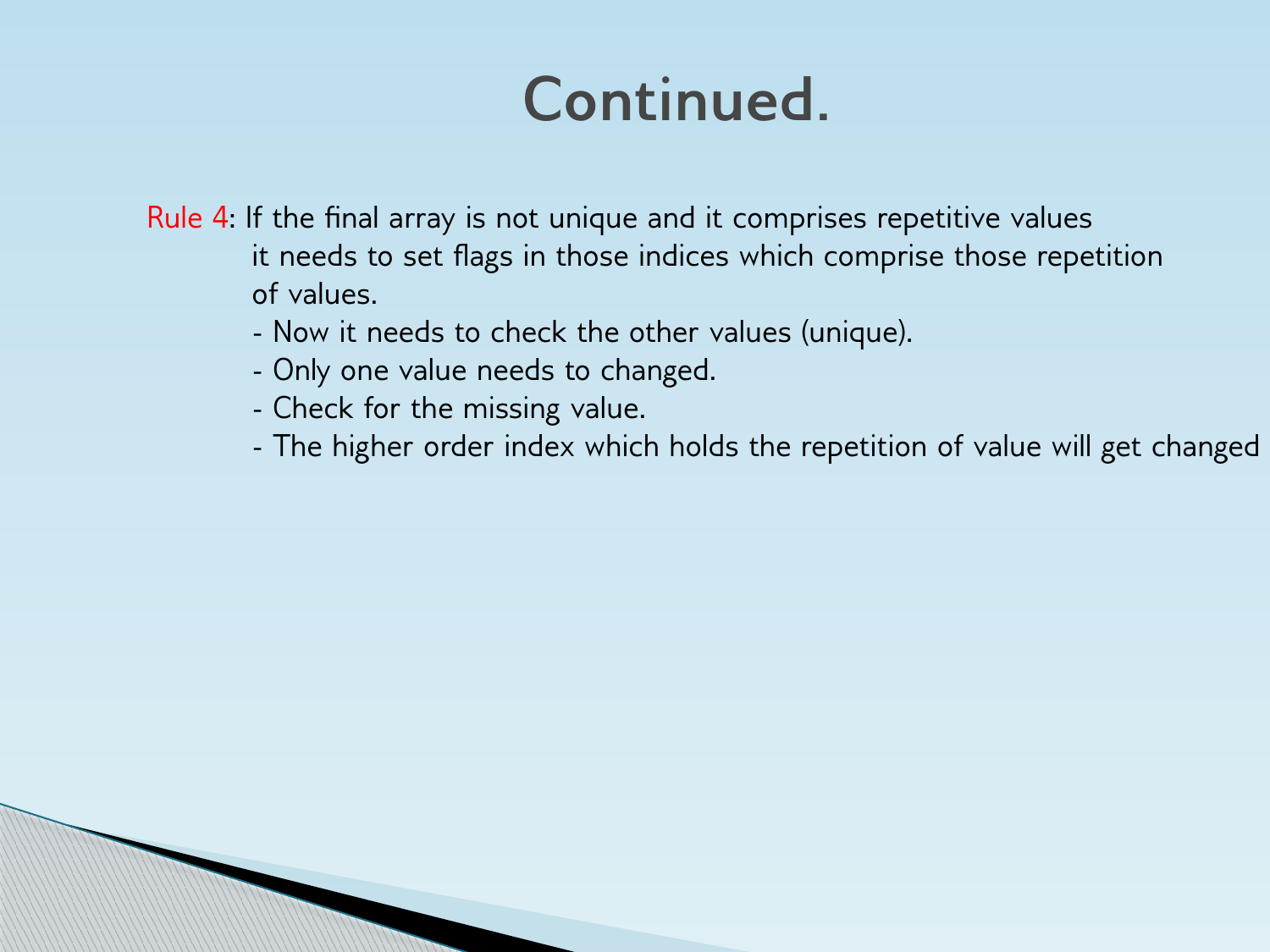

Continued.
Rule 4: If the final array is not unique and it comprises repetitive values
           it needs to set flags in those indices which comprise those repetition
           of values.
           - Now it needs to check the other values (unique).
           - Only one value needs to changed.
           - Check for the missing value.
           - The higher order index which holds the repetition of value will get changed